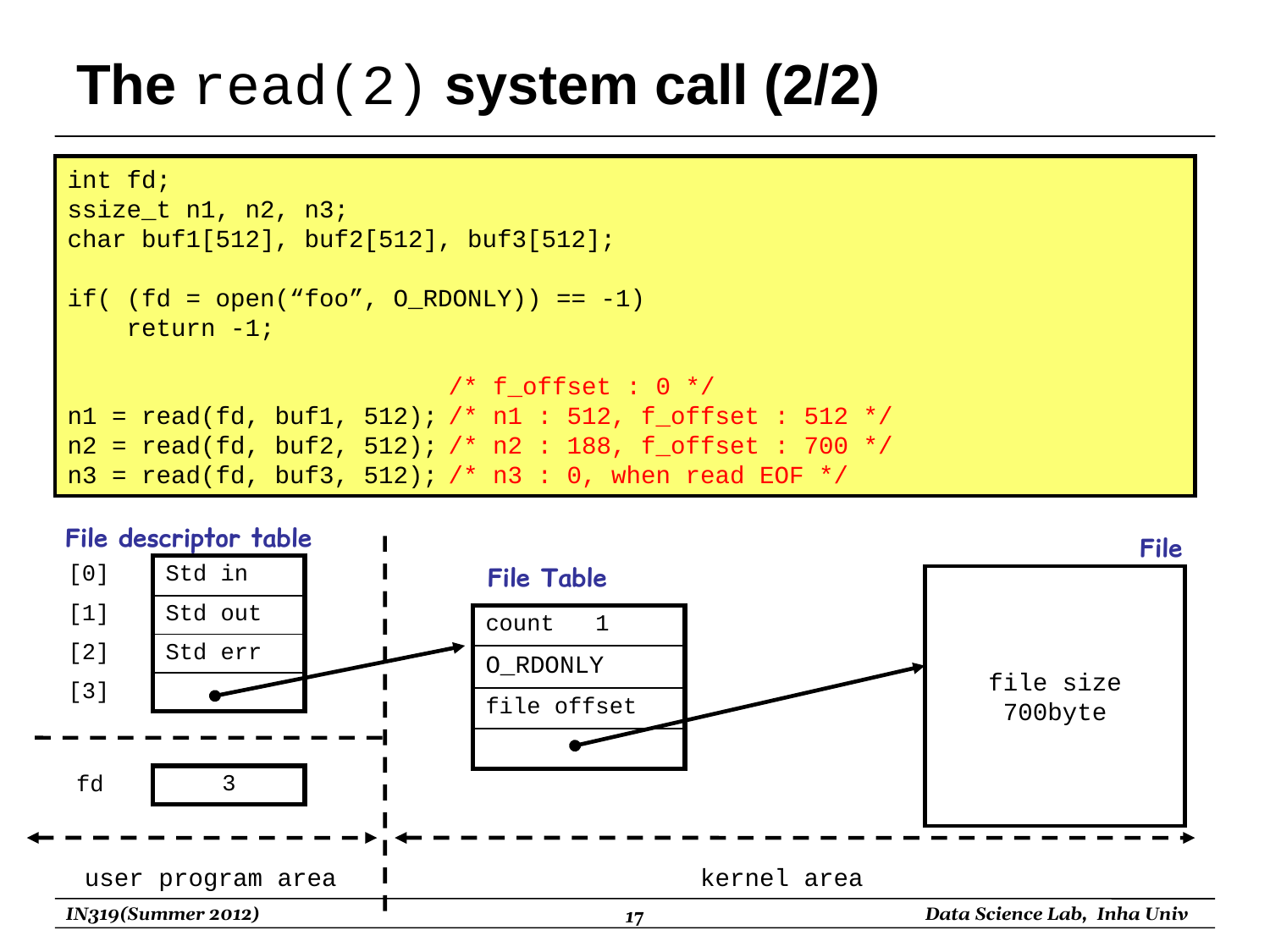

# The read(2) system call (2/2)

int fd;
ssize_t n1, n2, n3;
char buf1[512], buf2[512], buf3[512];

if( (fd = open(“foo”, O_RDONLY)) == -1)
    return -1;

			/* f_offset : 0 */
n1 = read(fd, buf1, 512);	/* n1 : 512, f_offset : 512 */
n2 = read(fd, buf2, 512);	/* n2 : 188, f_offset : 700 */
n3 = read(fd, buf3, 512);	/* n3 : 0, when read EOF */
File descriptor table
File

| [0] |
| --- |
| [1] |
| [2] |
| [3] |
| Std in |
| --- |
| Std out |
| Std err |
|  |
File Table
file size
700byte
| count 1 |
| --- |
| O\_RDONLY |
| file offset |
|  |

| 3 |
| --- |
| fd |
| --- |

user program area
kernel area
17